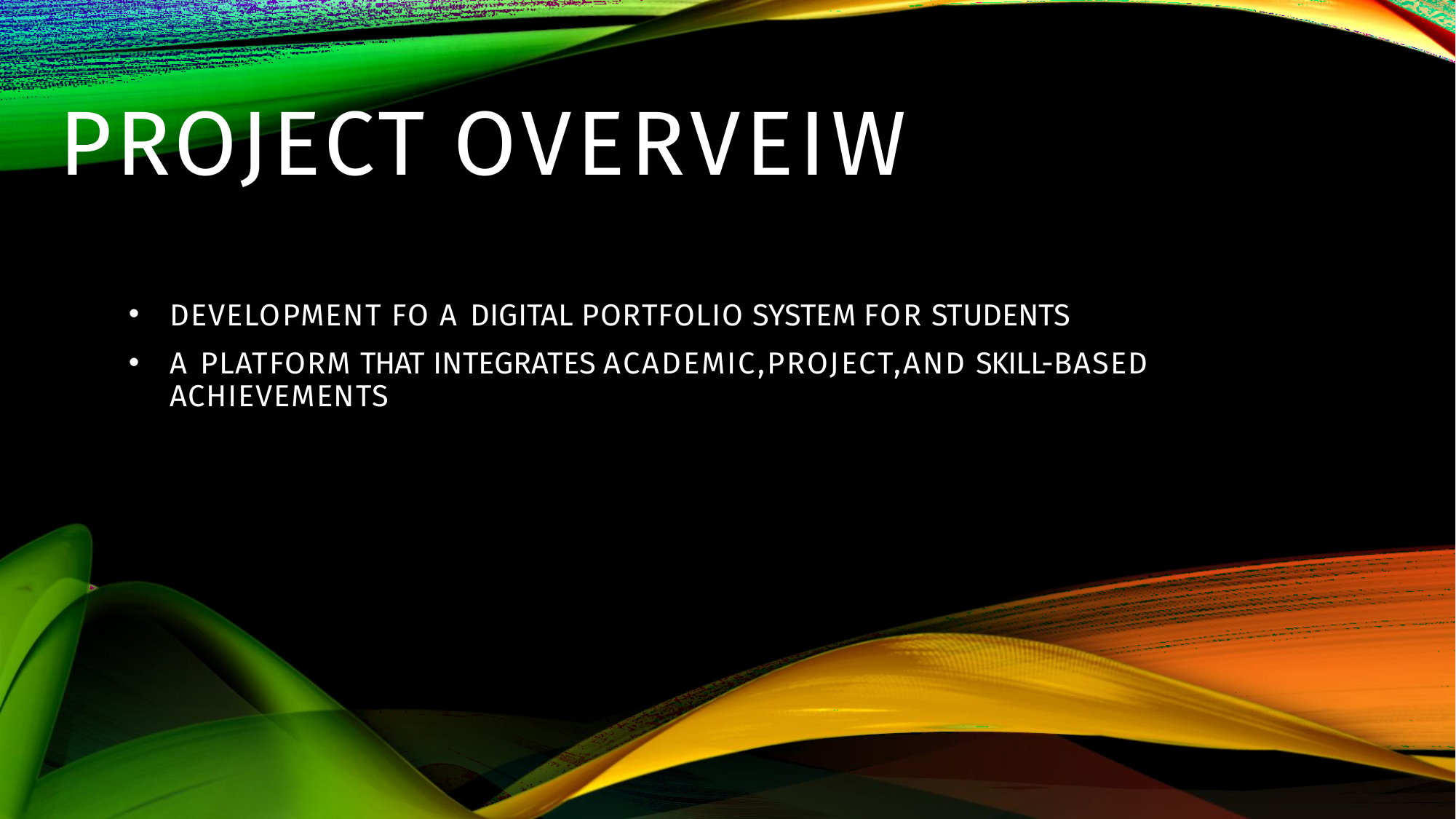

# PROJECT OVERVEIW
DEVELOPMENT FO A DIGITAL PORTFOLIO SYSTEM FOR STUDENTS
A PLATFORM THAT INTEGRATES ACADEMIC,PROJECT,AND SKILL-BASED ACHIEVEMENTS